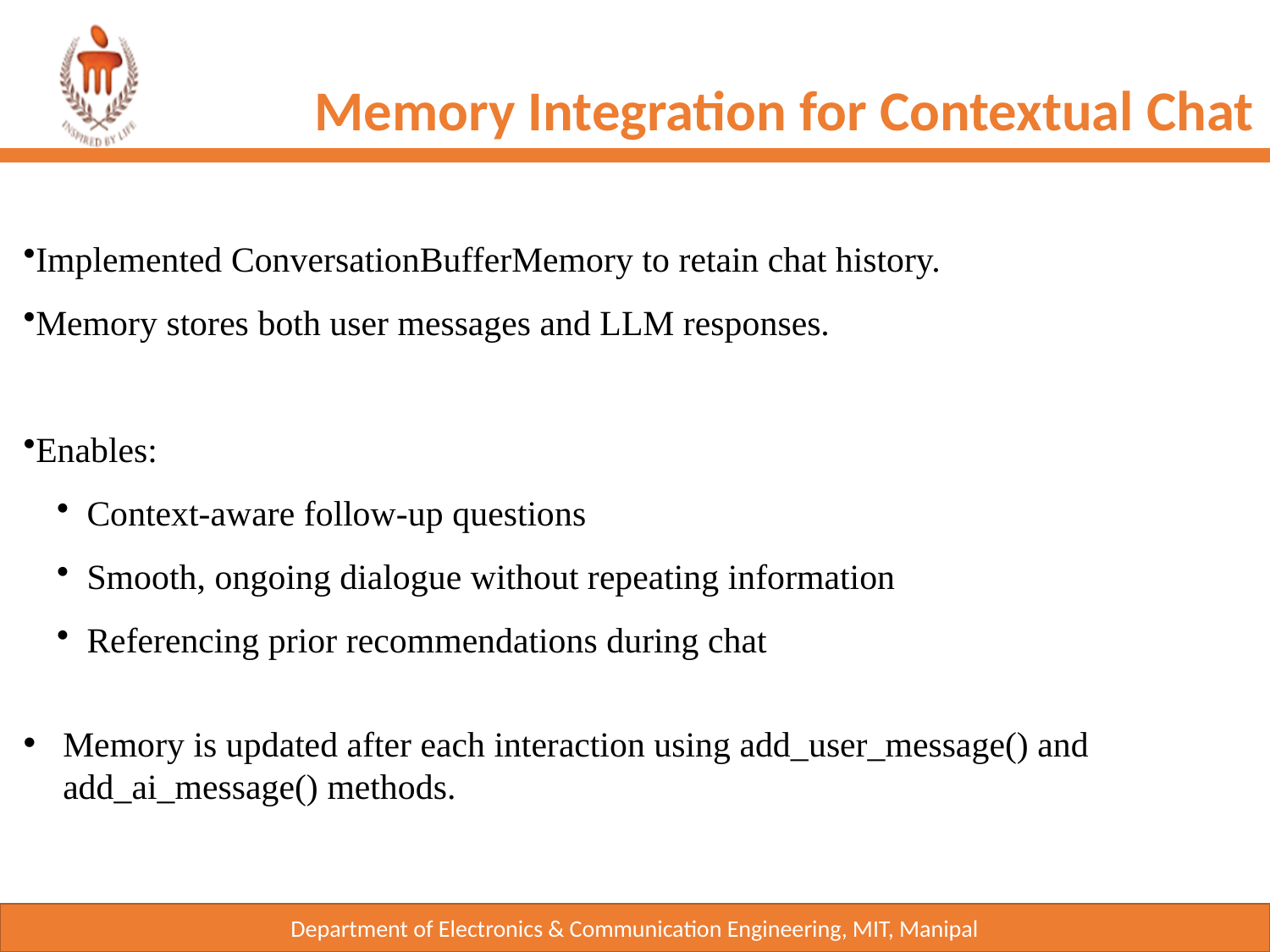

Memory Integration for Contextual Chat
Implemented ConversationBufferMemory to retain chat history.
Memory stores both user messages and LLM responses.

Enables:
Context-aware follow-up questions
Smooth, ongoing dialogue without repeating information
Referencing prior recommendations during chat
Memory is updated after each interaction using add_user_message() and add_ai_message() methods.